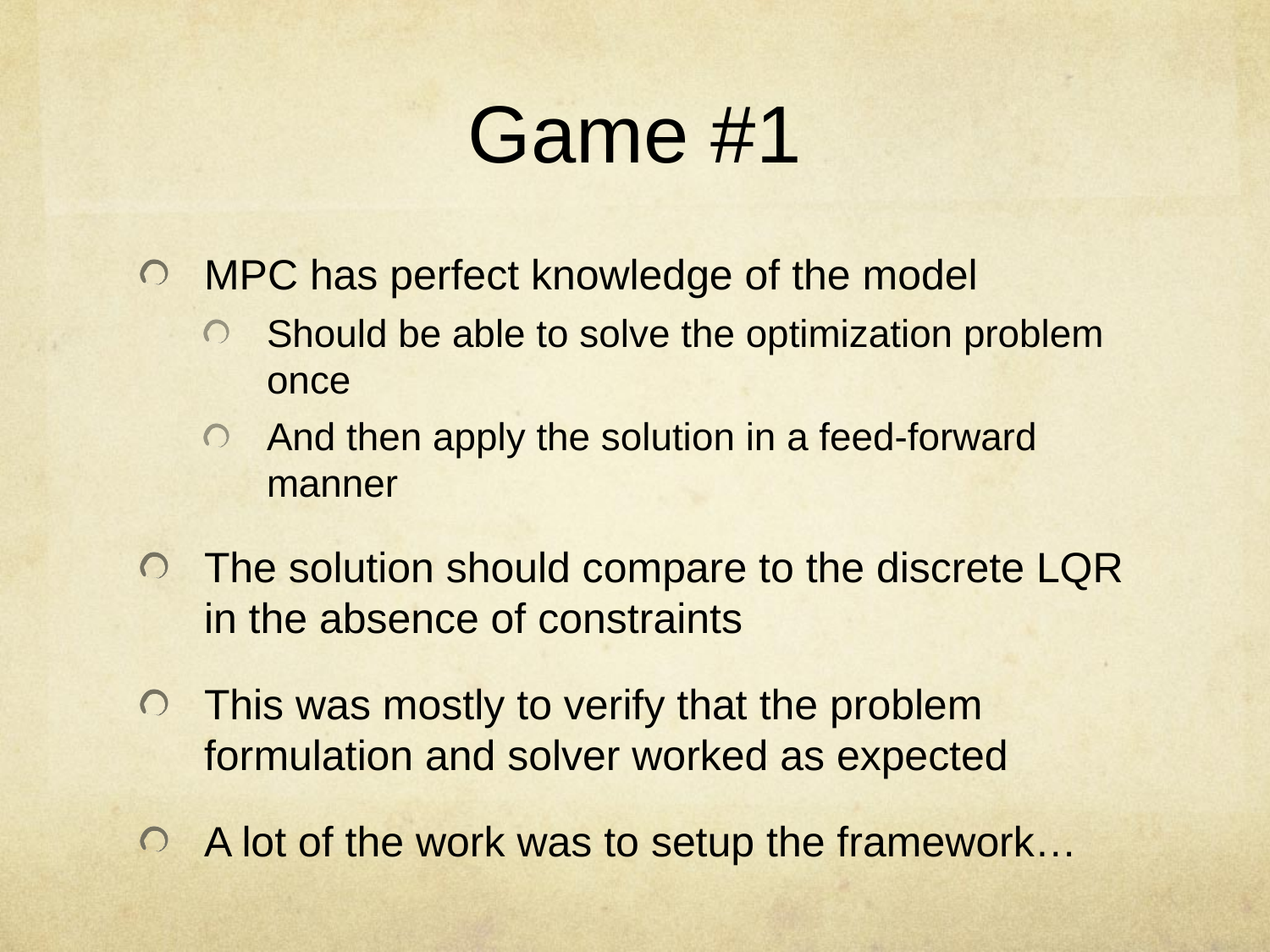

# Game #1
MPC has perfect knowledge of the model
Should be able to solve the optimization problem once
And then apply the solution in a feed-forward manner
The solution should compare to the discrete LQR in the absence of constraints
This was mostly to verify that the problem formulation and solver worked as expected
A lot of the work was to setup the framework…